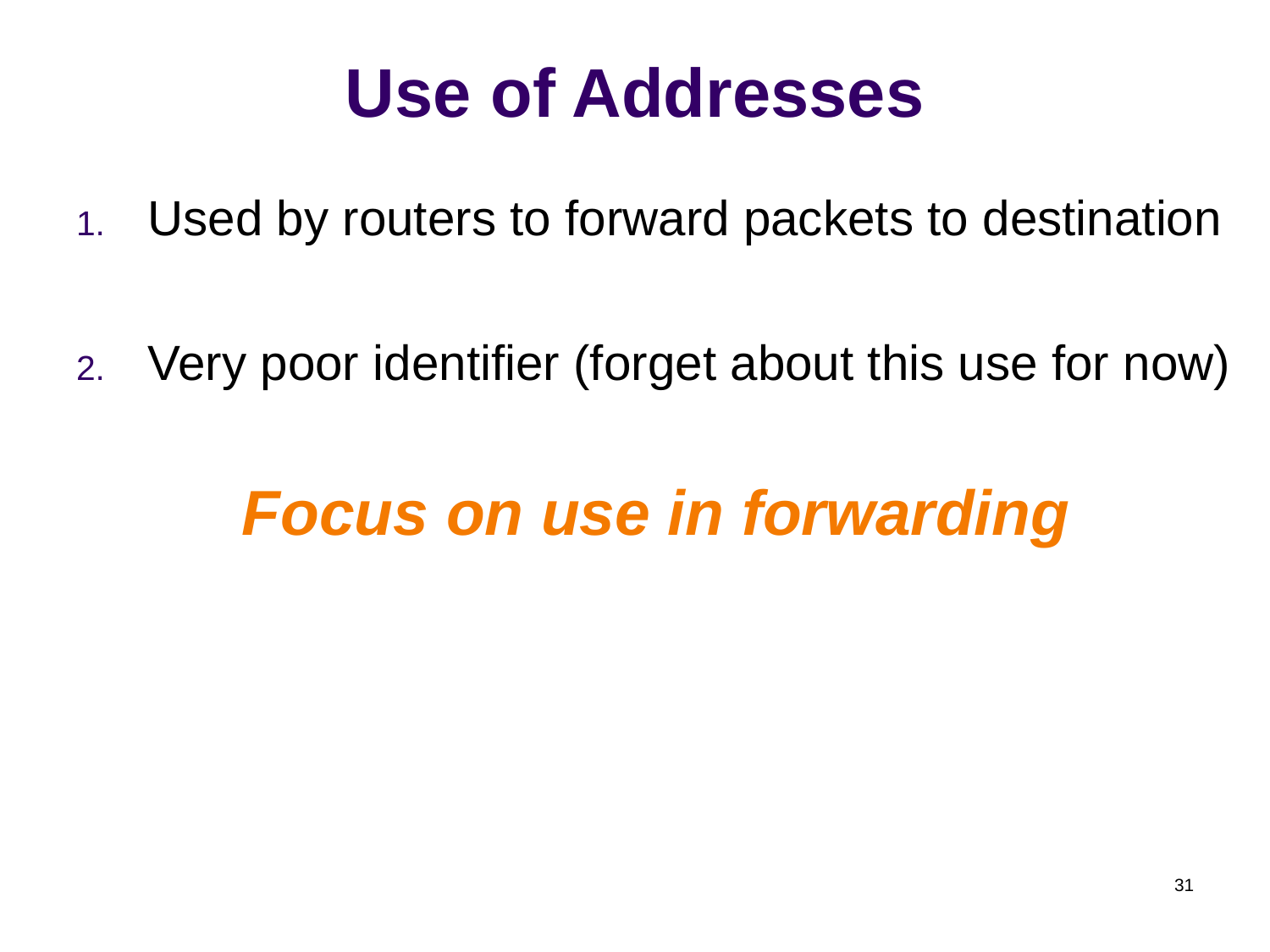

# Use of Addresses
Used by routers to forward packets to destination

Very poor identifier (forget about this use for now)

Focus on use in forwarding

31